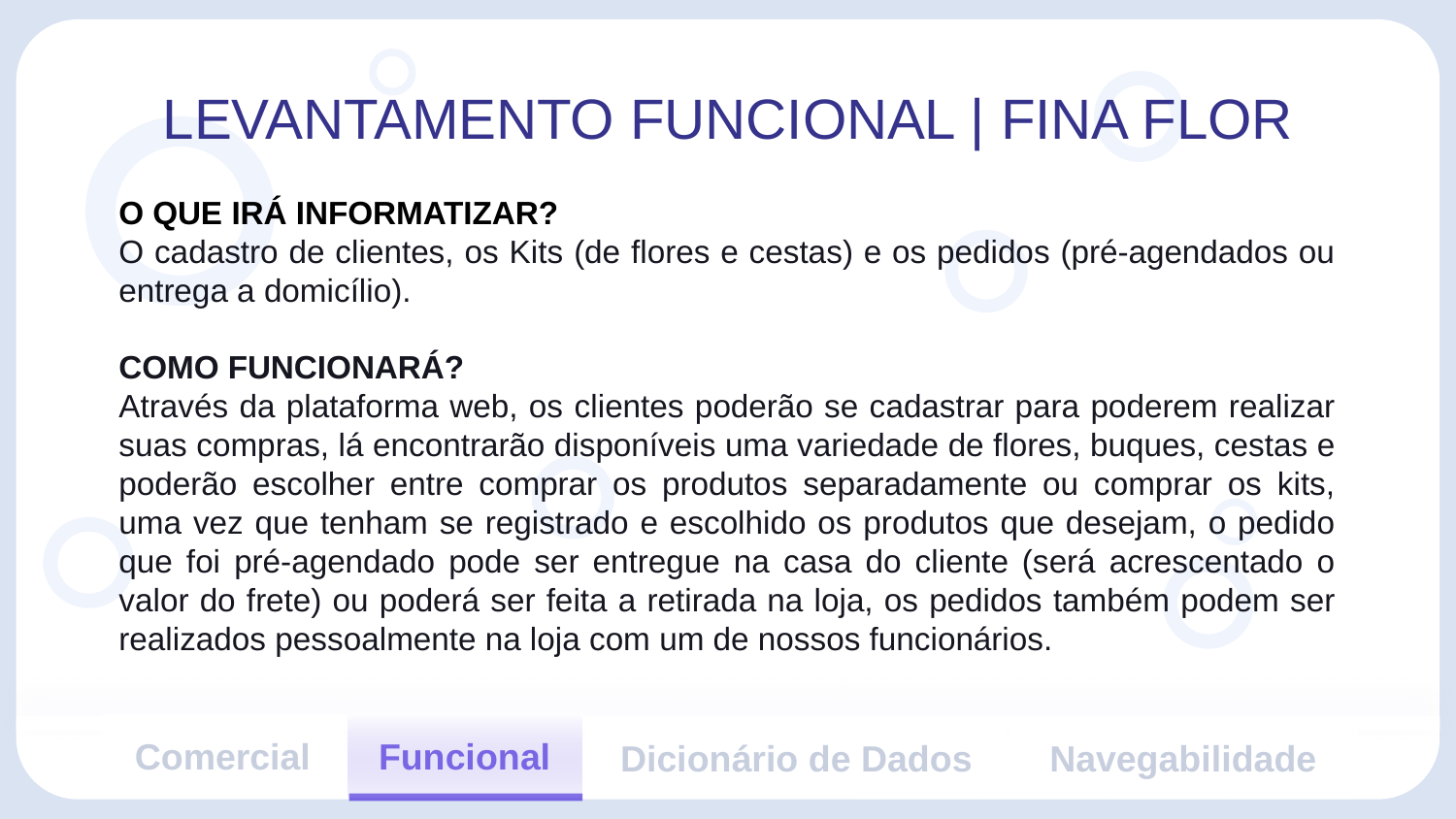

# LEVANTAMENTO FUNCIONAL | FINA FLOR

O QUE IRÁ INFORMATIZAR?
O cadastro de clientes, os Kits (de flores e cestas) e os pedidos (pré-agendados ou entrega a domicílio).

COMO FUNCIONARÁ?
Através da plataforma web, os clientes poderão se cadastrar para poderem realizar suas compras, lá encontrarão disponíveis uma variedade de flores, buques, cestas e poderão escolher entre comprar os produtos separadamente ou comprar os kits, uma vez que tenham se registrado e escolhido os produtos que desejam, o pedido que foi pré-agendado pode ser entregue na casa do cliente (será acrescentado o valor do frete) ou poderá ser feita a retirada na loja, os pedidos também podem ser realizados pessoalmente na loja com um de nossos funcionários.

Comercial
Funcional
Dicionário de Dados
Navegabilidade